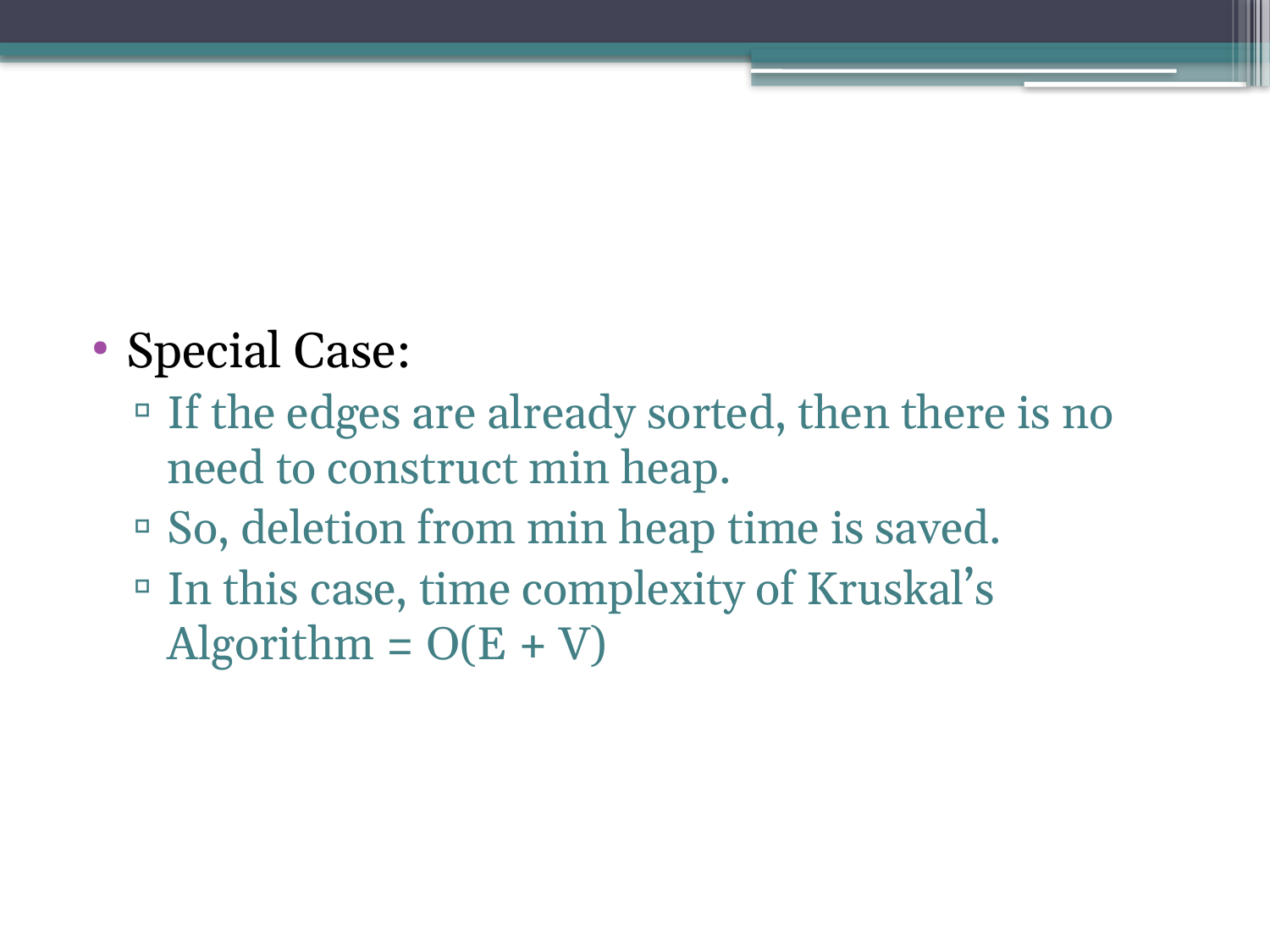

#
Special Case:
If the edges are already sorted, then there is no need to construct min heap.
So, deletion from min heap time is saved.
In this case, time complexity of Kruskal’s Algorithm = O(E + V)